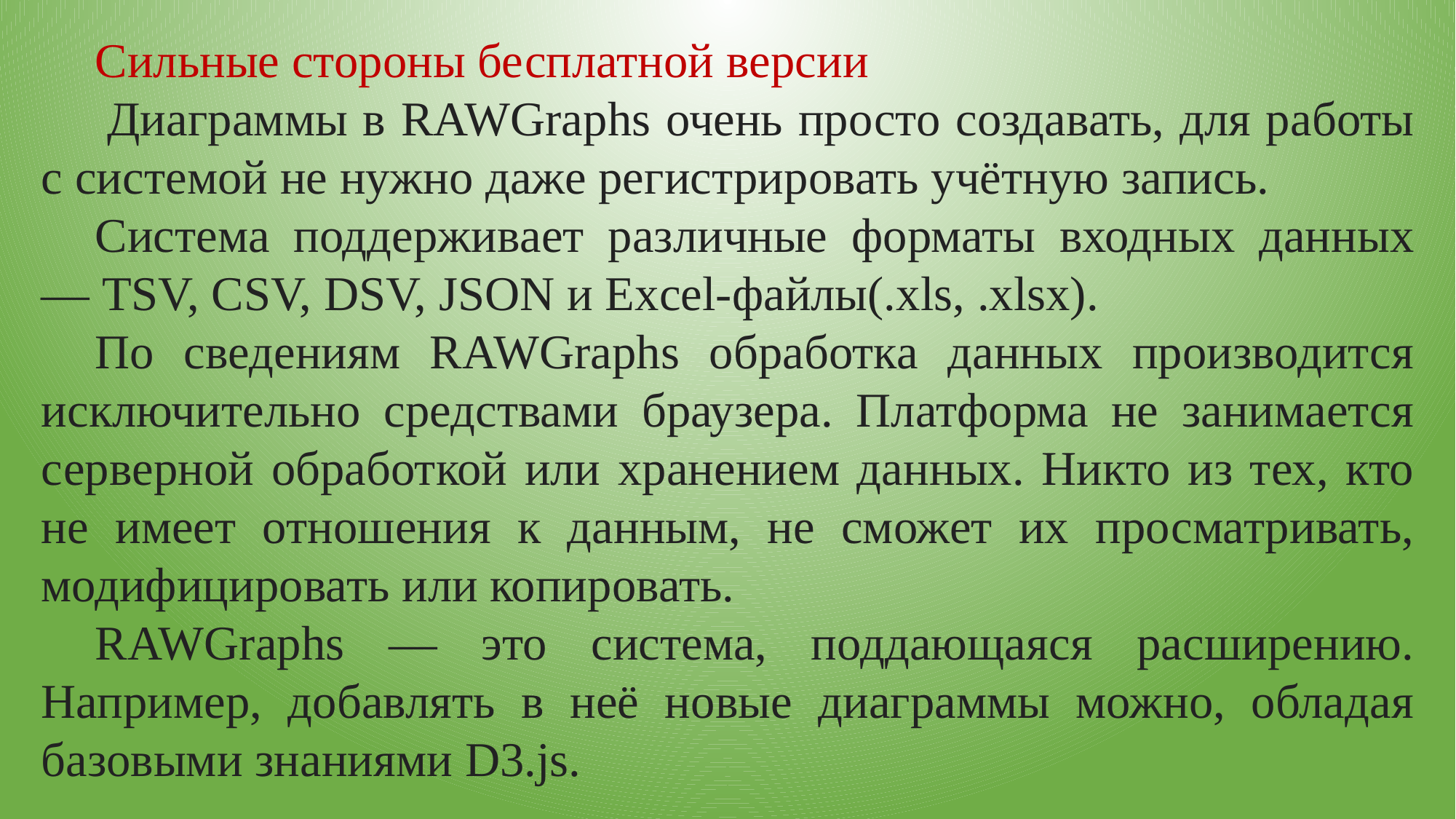

Сильные стороны бесплатной версии
 Диаграммы в RAWGraphs очень просто создавать, для работы с системой не нужно даже регистрировать учётную запись.
Система поддерживает различные форматы входных данных — TSV, CSV, DSV, JSON и Excel-файлы(.xls, .xlsx).
По сведениям RAWGraphs обработка данных производится исключительно средствами браузера. Платформа не занимается серверной обработкой или хранением данных. Никто из тех, кто не имеет отношения к данным, не сможет их просматривать, модифицировать или копировать.
RAWGraphs — это система, поддающаяся расширению. Например, добавлять в неё новые диаграммы можно, обладая базовыми знаниями D3.js.